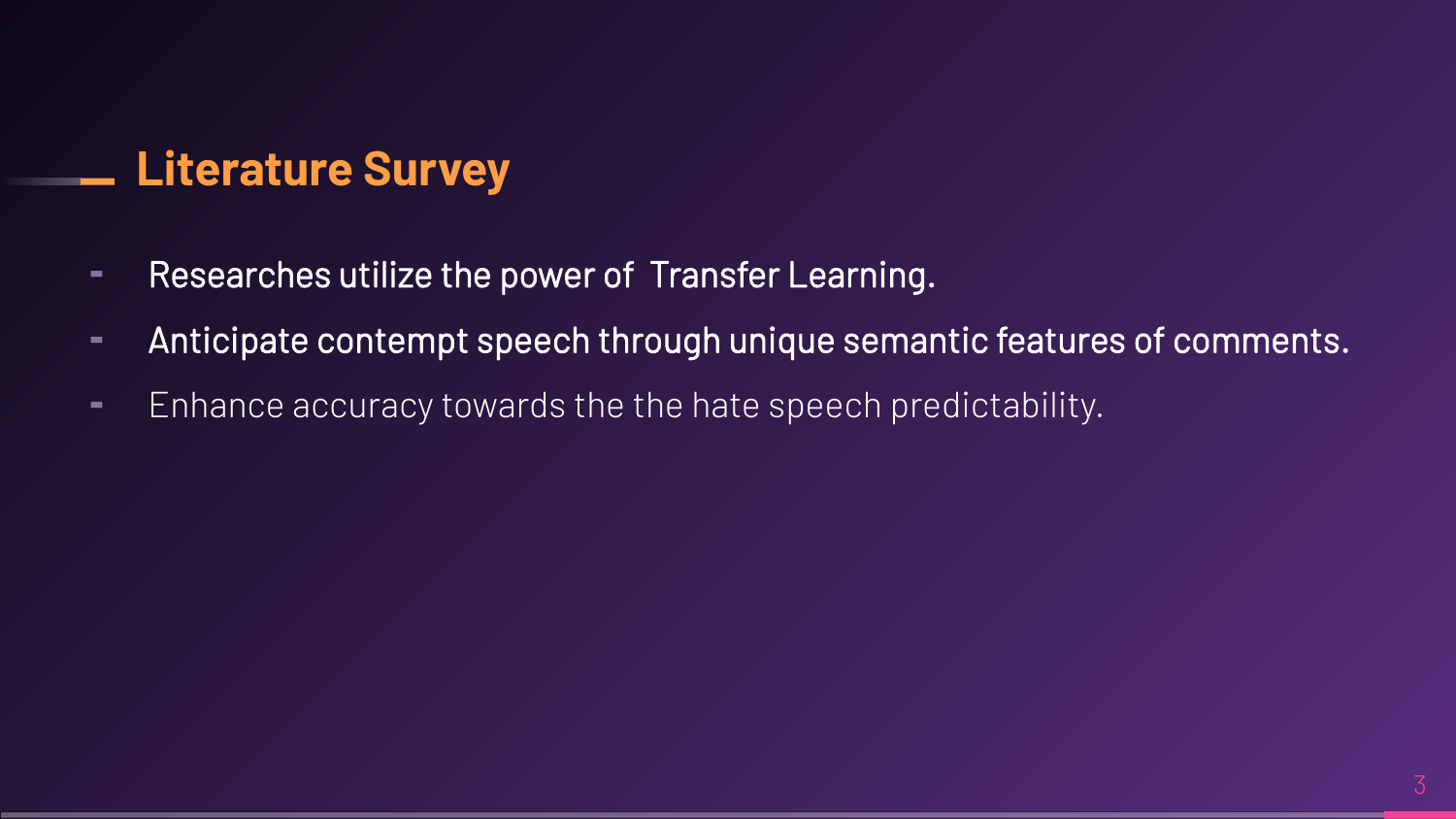

# Literature Survey
Researches utilize the power of  Transfer Learning.
Anticipate contempt speech through unique semantic features of comments.
Enhance accuracy towards the the hate speech predictability.
3